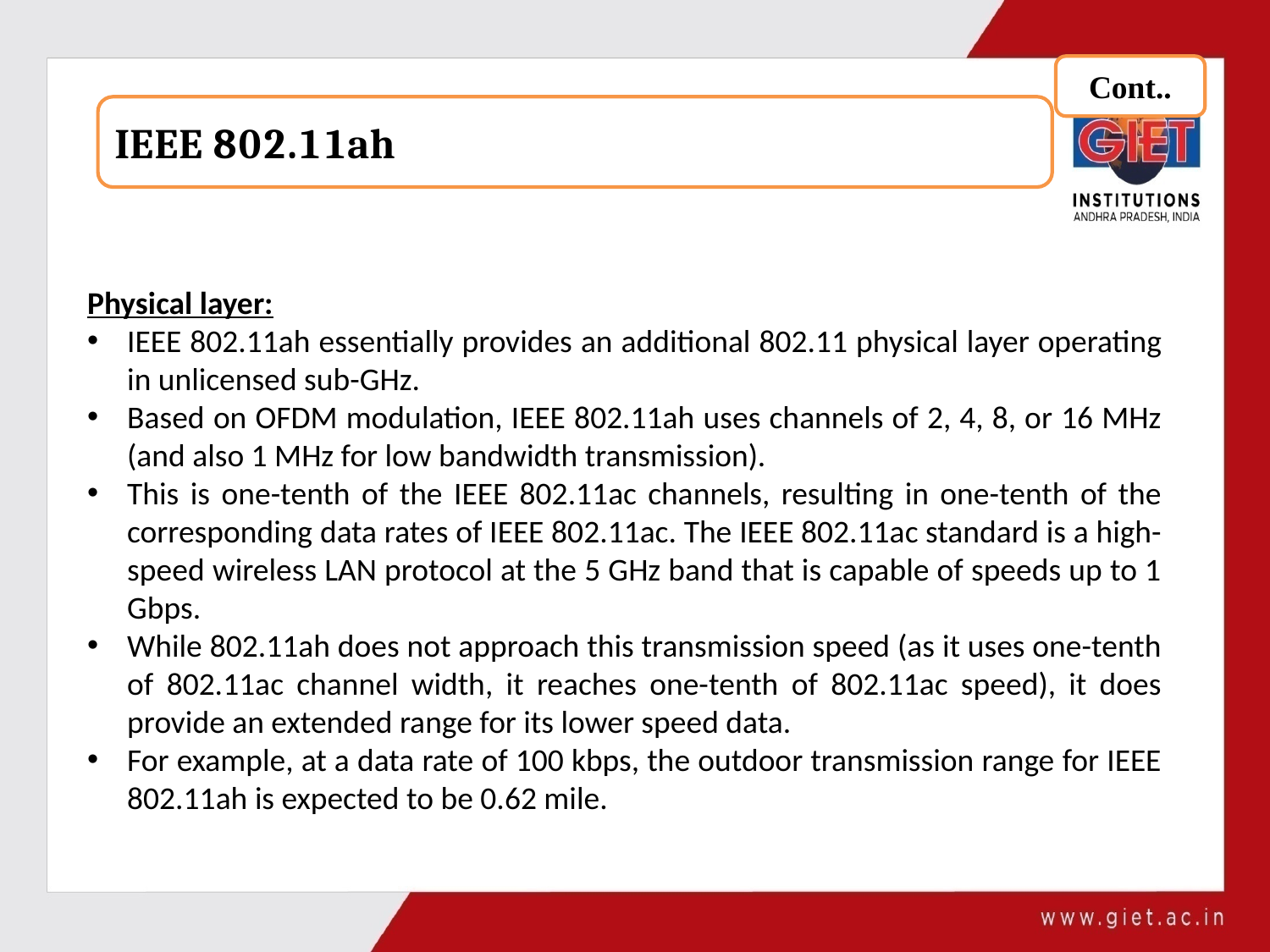

Cont..
IEEE 802.11ah
Physical layer:
IEEE 802.11ah essentially provides an additional 802.11 physical layer operating in unlicensed sub-GHz.
Based on OFDM modulation, IEEE 802.11ah uses channels of 2, 4, 8, or 16 MHz (and also 1 MHz for low bandwidth transmission).
This is one-tenth of the IEEE 802.11ac channels, resulting in one-tenth of the corresponding data rates of IEEE 802.11ac. The IEEE 802.11ac standard is a high-speed wireless LAN protocol at the 5 GHz band that is capable of speeds up to 1 Gbps.
While 802.11ah does not approach this transmission speed (as it uses one-tenth of 802.11ac channel width, it reaches one-tenth of 802.11ac speed), it does provide an extended range for its lower speed data.
For example, at a data rate of 100 kbps, the outdoor transmission range for IEEE 802.11ah is expected to be 0.62 mile.